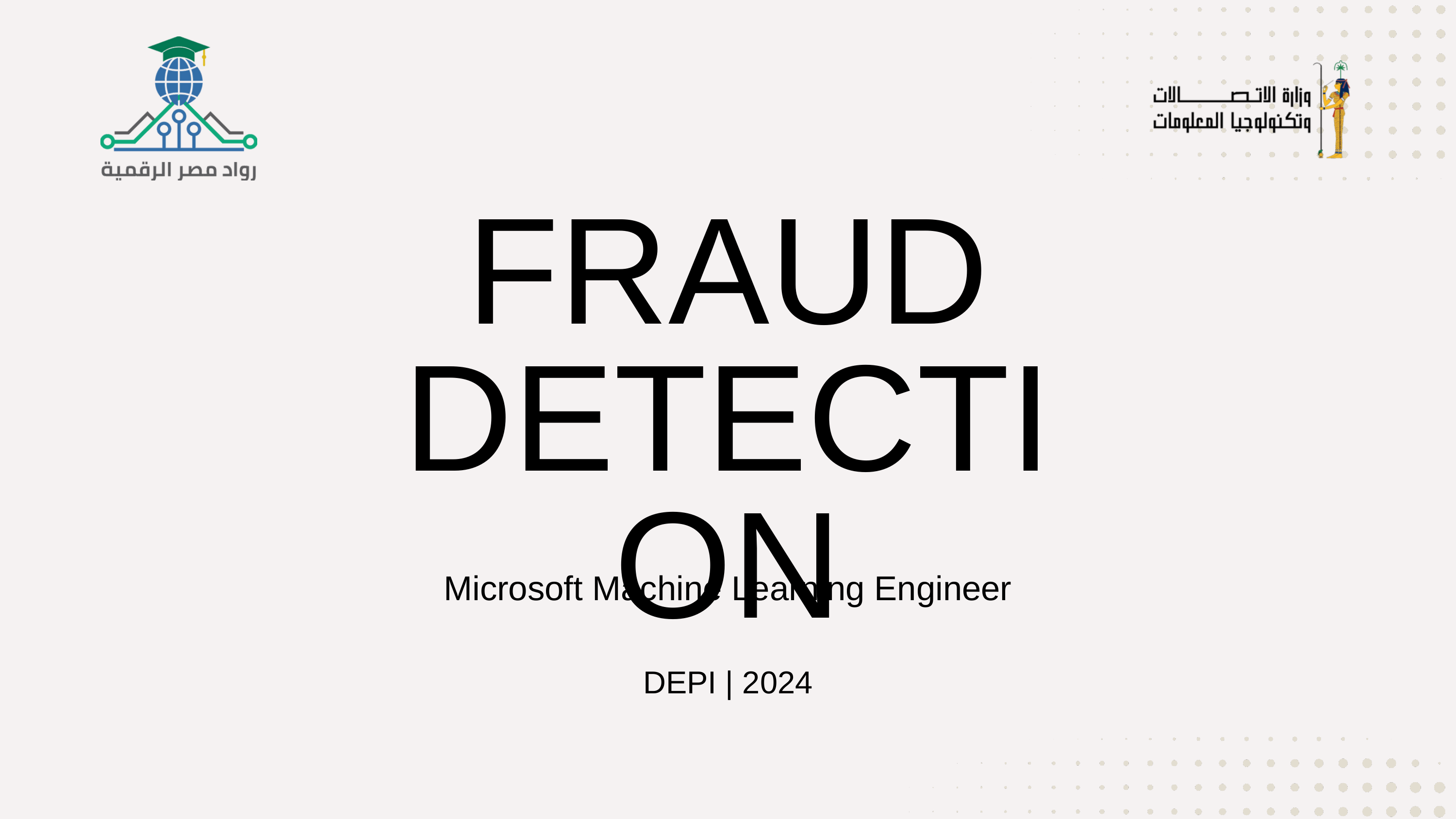

FRAUD
DETECTION
Microsoft Machine Learning Engineer
DEPI | 2024